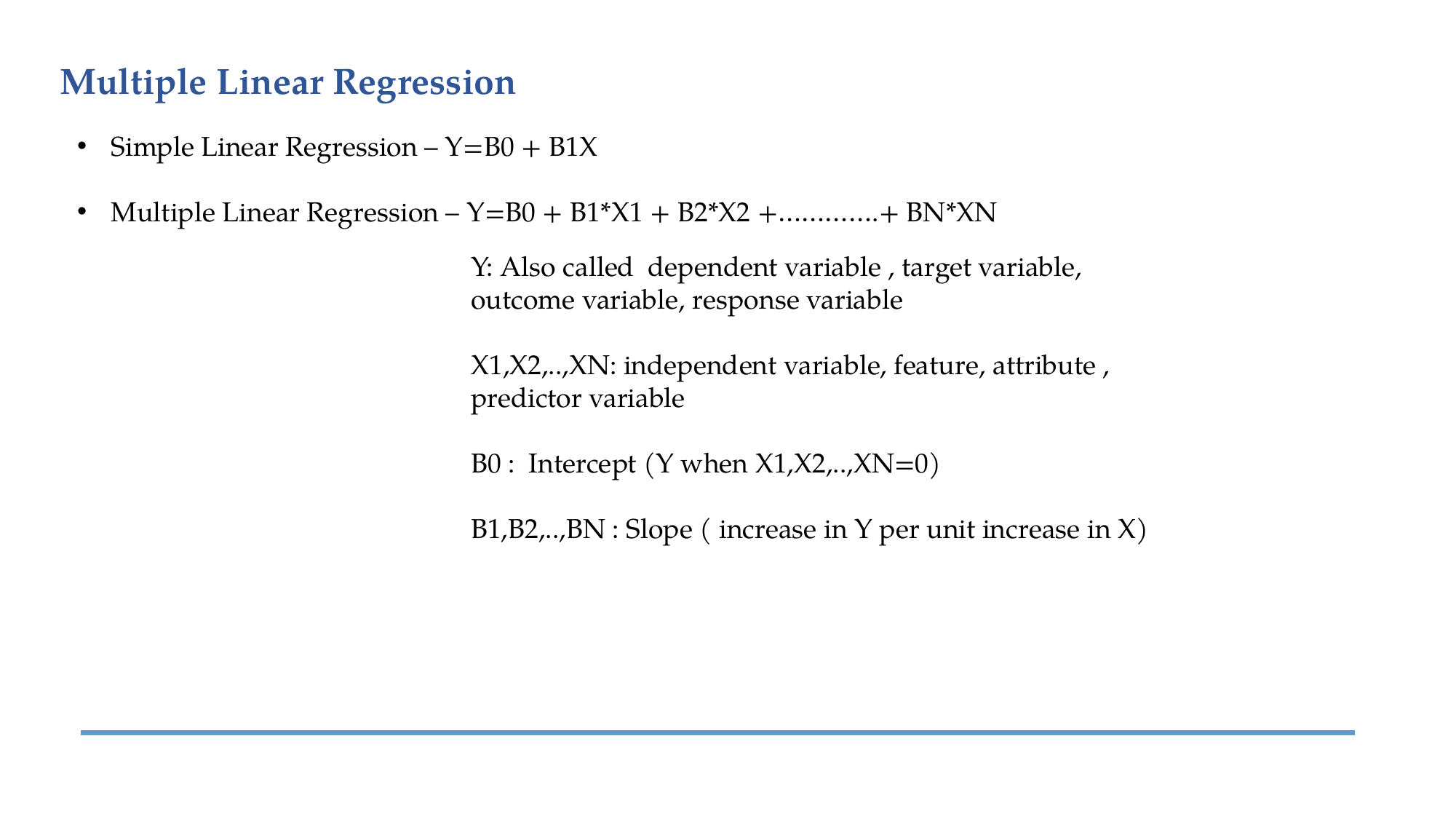

Multiple Linear Regression
Simple Linear Regression – Y=B0 + B1X

Multiple Linear Regression – Y=B0 + B1*X1 + B2*X2 +………….+ BN*XN

Y: Also called  dependent variable , target variable, outcome variable, response variable

X1,X2,..,XN: independent variable, feature, attribute , predictor variable

B0 :  Intercept (Y when X1,X2,..,XN=0)

B1,B2,..,BN : Slope ( increase in Y per unit increase in X)